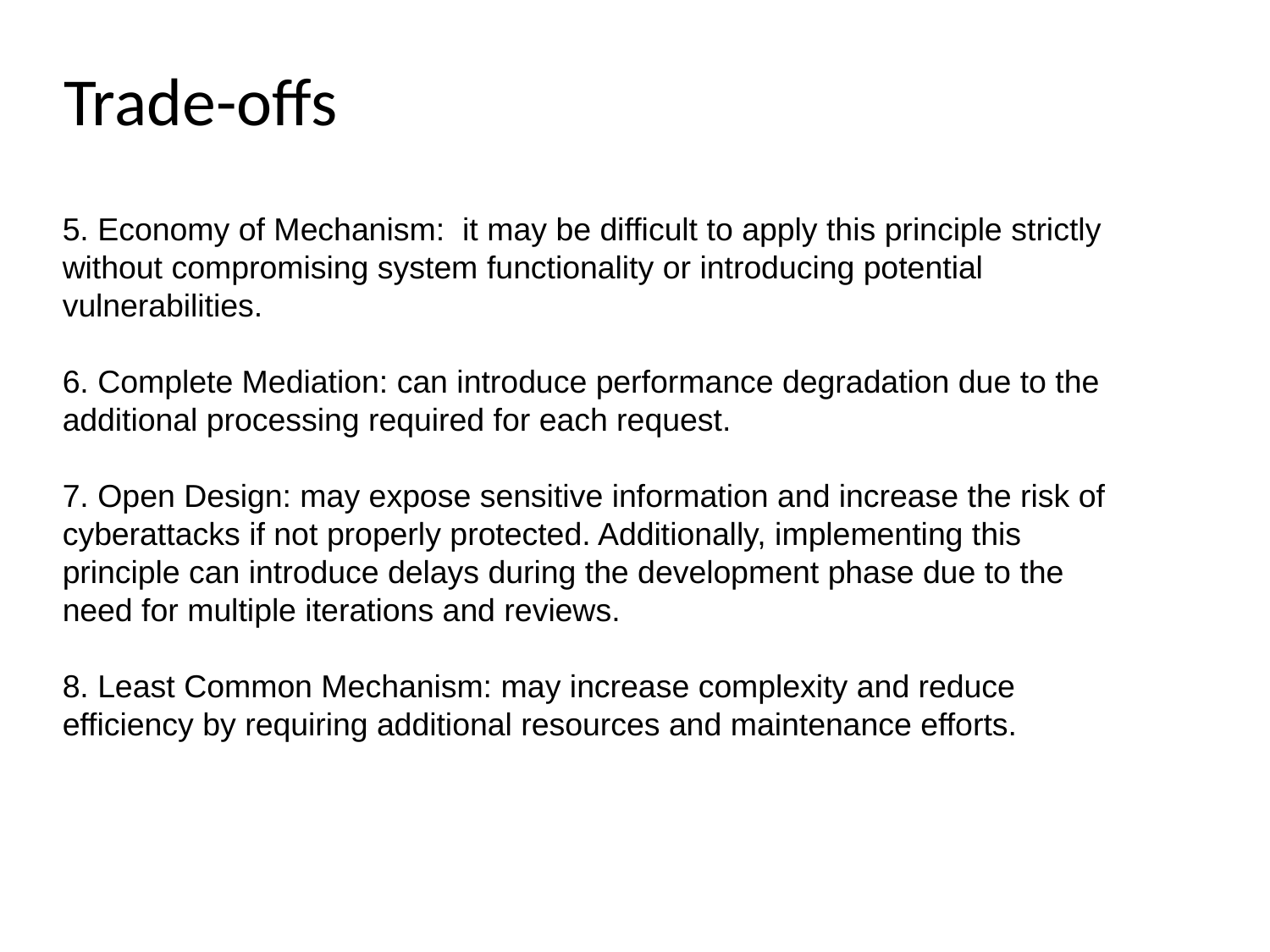

# Trade-offs

5. Economy of Mechanism:  it may be difficult to apply this principle strictly
without compromising system functionality or introducing potential vulnerabilities.

6. Complete Mediation: can introduce performance degradation due to the additional processing required for each request.

7. Open Design: may expose sensitive information and increase the risk of
cyberattacks if not properly protected. Additionally, implementing this principle can introduce delays during the development phase due to the need for multiple iterations and reviews.

8. Least Common Mechanism: may increase complexity and reduce efficiency by requiring additional resources and maintenance efforts.